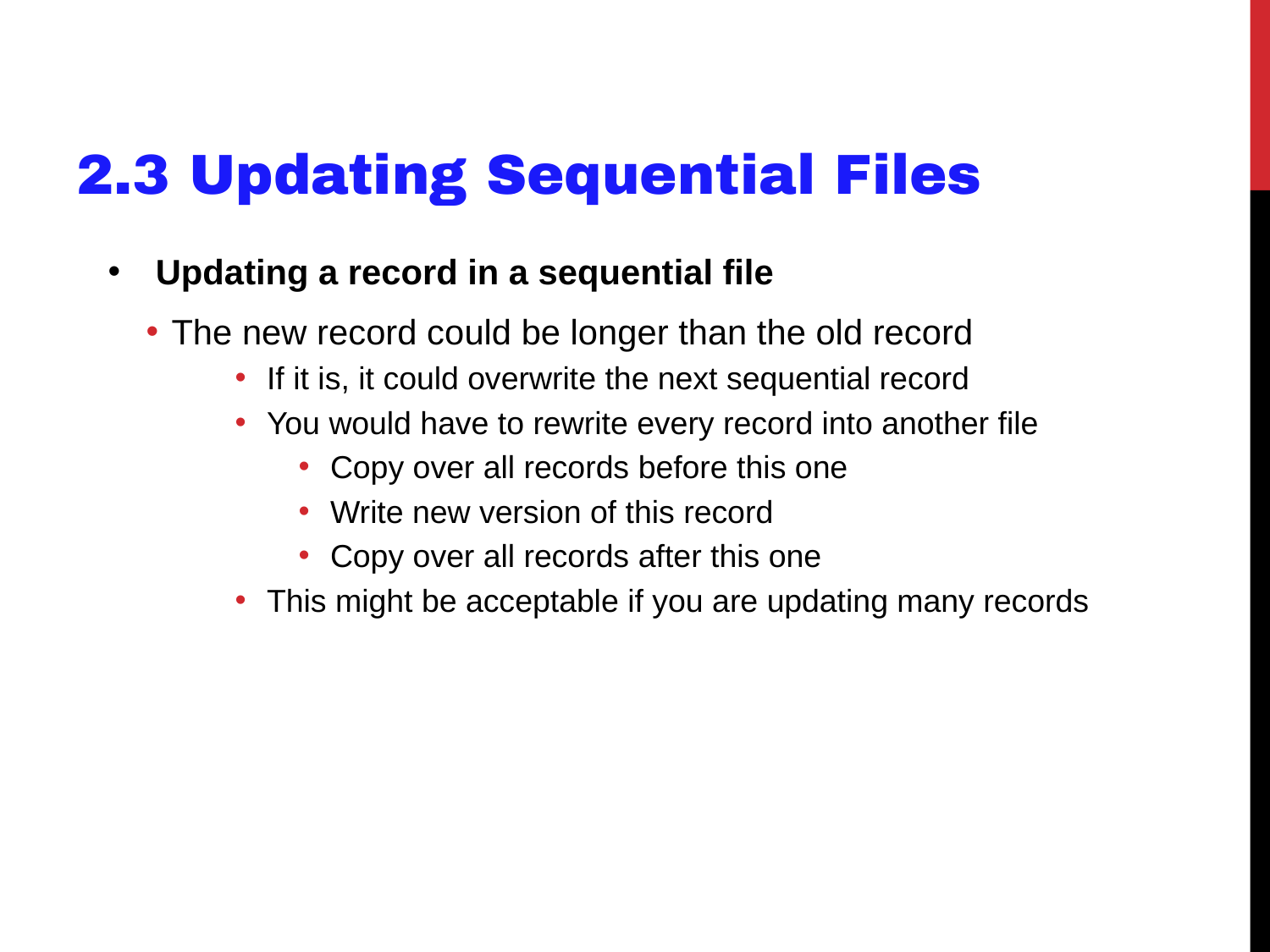

# 2.3 Updating Sequential Files
Updating a record in a sequential file
The new record could be longer than the old record
If it is, it could overwrite the next sequential record
You would have to rewrite every record into another file
Copy over all records before this one
Write new version of this record
Copy over all records after this one
This might be acceptable if you are updating many records